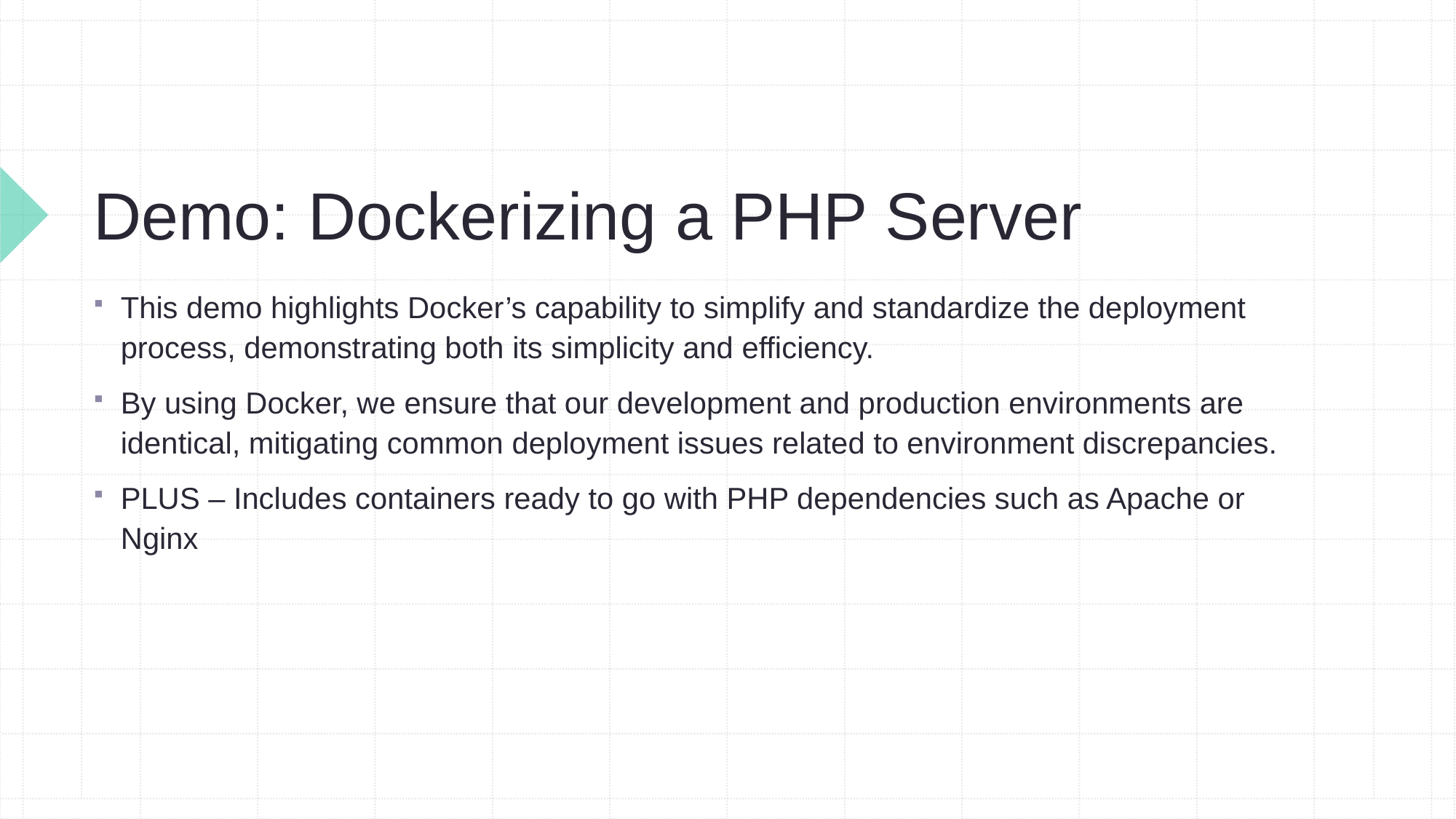

# Demo: Dockerizing a PHP Server
This demo highlights Docker’s capability to simplify and standardize the deployment process, demonstrating both its simplicity and efficiency.
By using Docker, we ensure that our development and production environments are identical, mitigating common deployment issues related to environment discrepancies.
PLUS – Includes containers ready to go with PHP dependencies such as Apache or Nginx